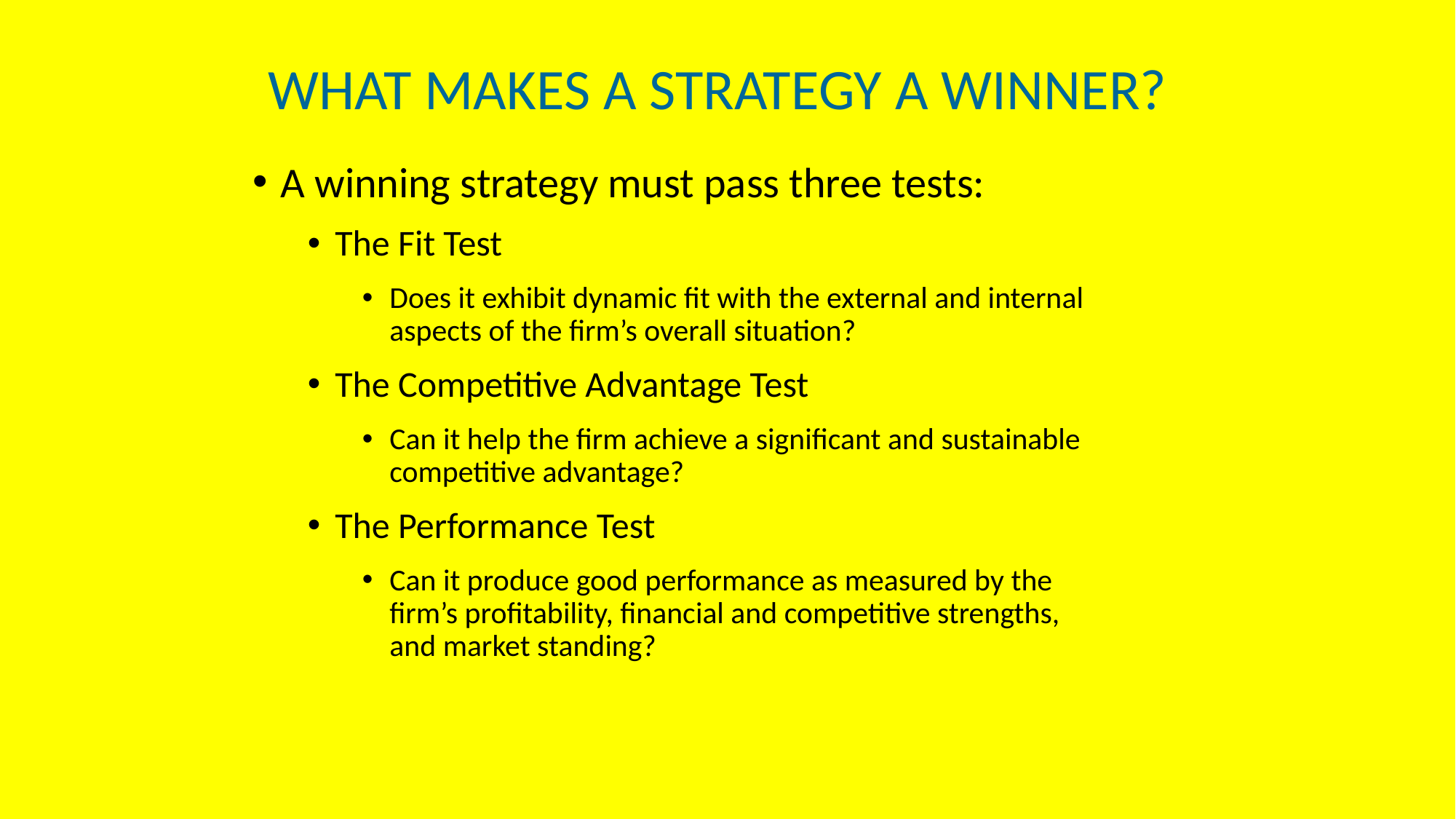

# WHAT MAKES A STRATEGY A WINNER?
A winning strategy must pass three tests:
The Fit Test
Does it exhibit dynamic fit with the external and internal aspects of the firm’s overall situation?
The Competitive Advantage Test
Can it help the firm achieve a significant and sustainable competitive advantage?
The Performance Test
Can it produce good performance as measured by the firm’s profitability, financial and competitive strengths, and market standing?